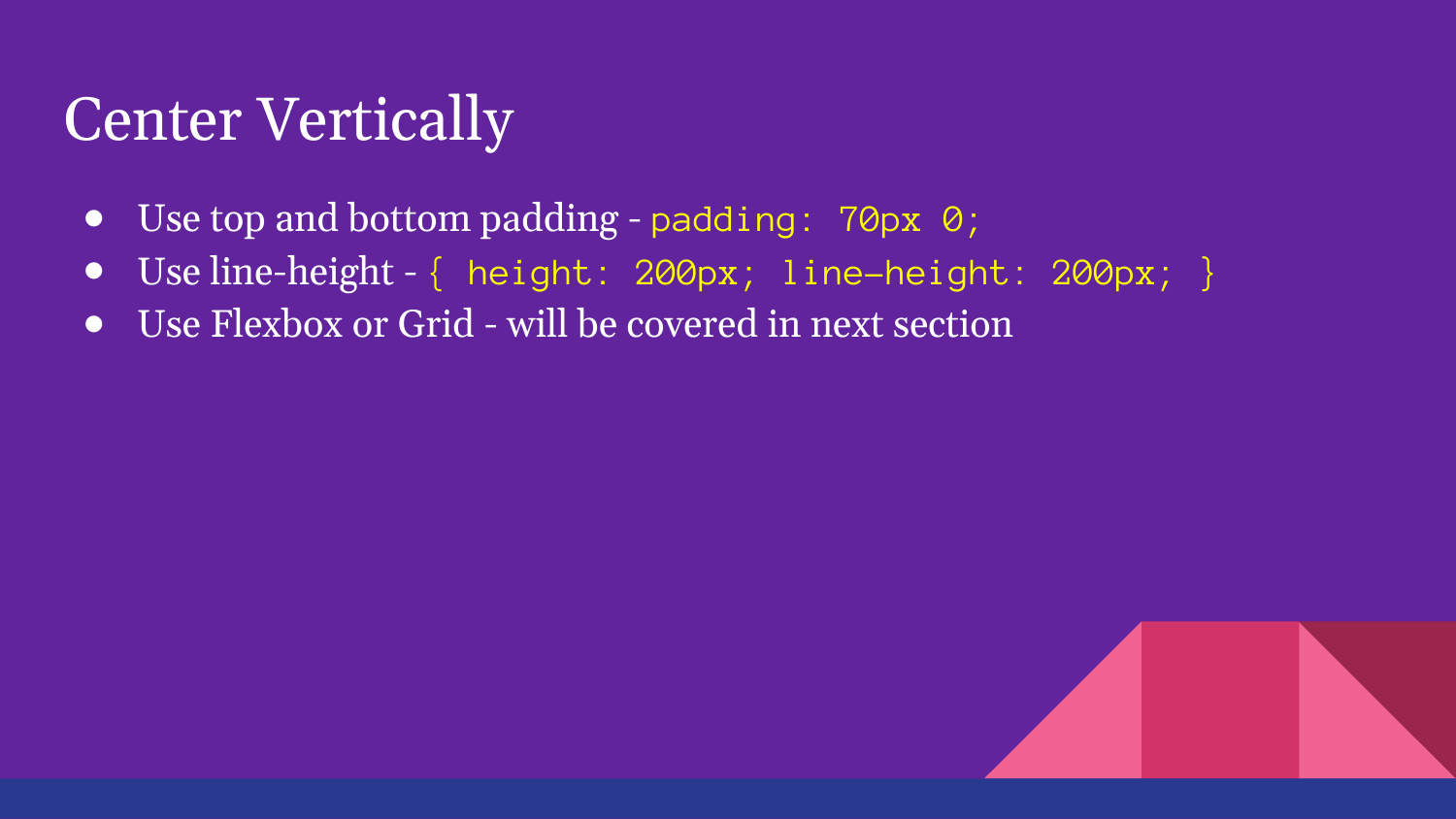

# Center Vertically
Use top and bottom padding - padding: 70px 0;
Use line-height - { height: 200px; line-height: 200px; }
Use Flexbox or Grid - will be covered in next section